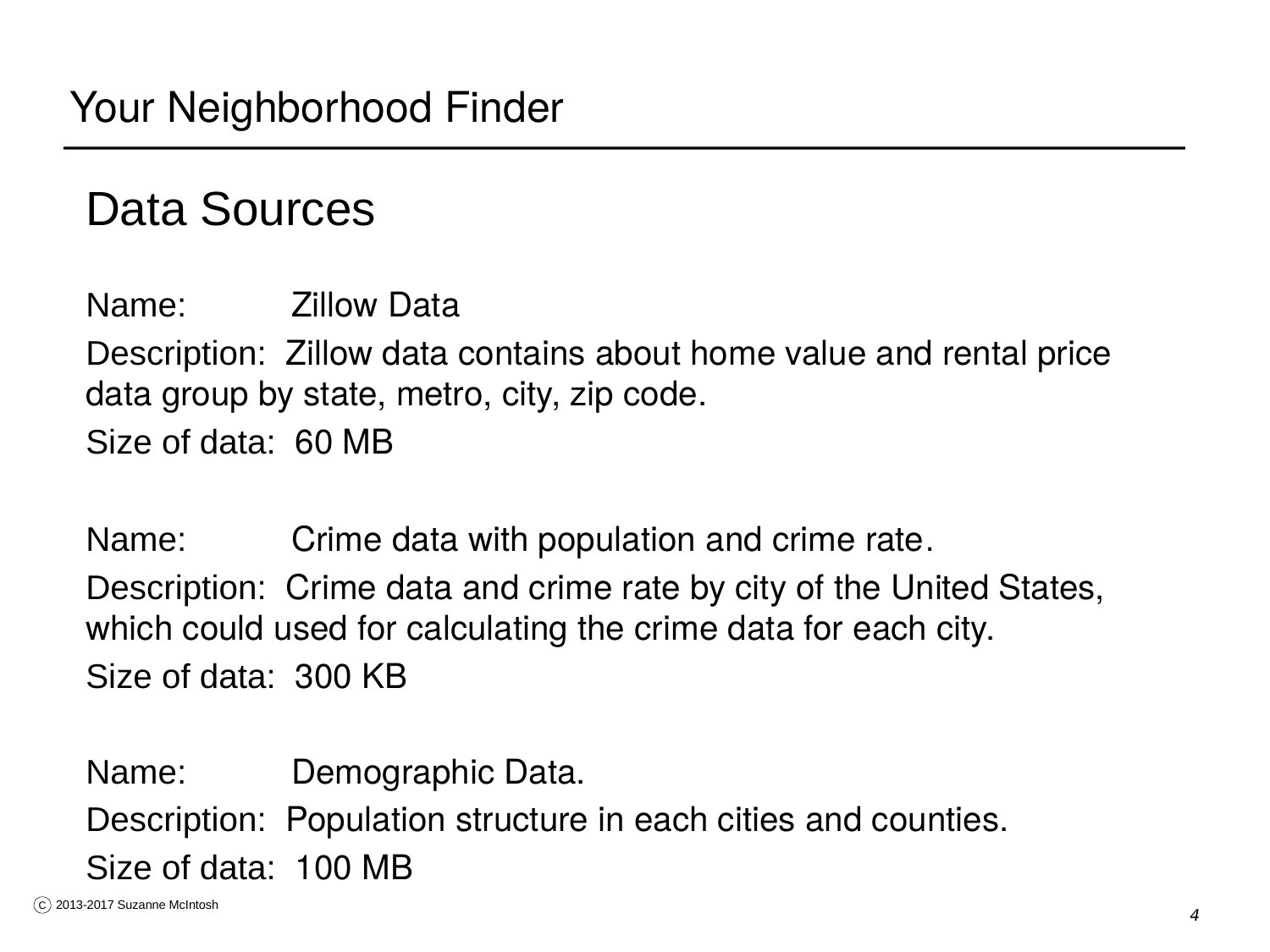

# Your Neighborhood Finder

Data Sources

Name:           Zillow Data
Description:  Zillow data contains about home value and rental price data group by state, metro, city, zip code.
Size of data:  60 MB

Name:           Crime data with population and crime rate.
Description:  Crime data and crime rate by city of the United States, which could used for calculating the crime data for each city.
Size of data:  300 KB

Name:           Demographic Data.
Description:  Population structure in each cities and counties.
Size of data:  100 MB
4